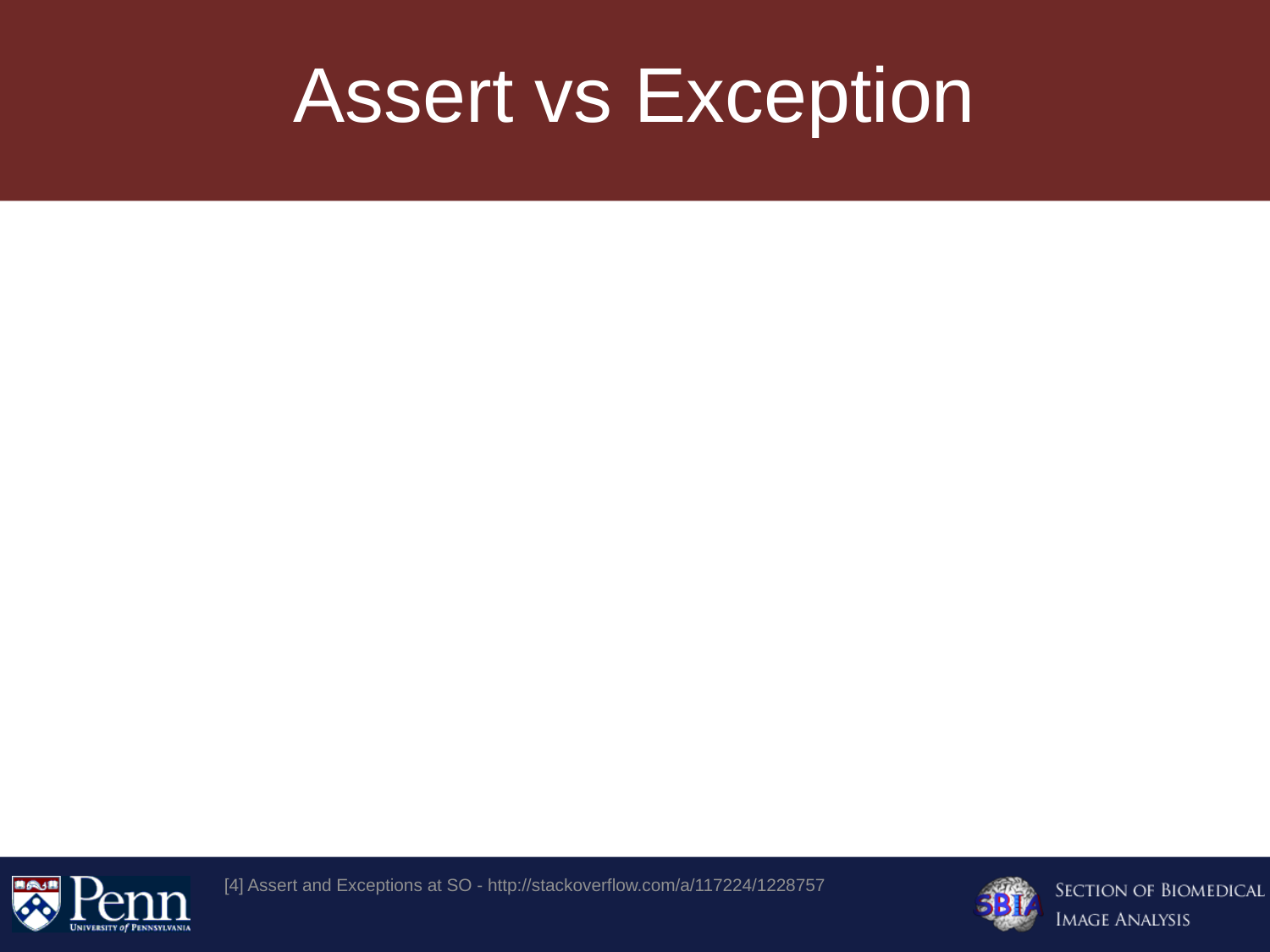

# Assert vs Exception

[4] Assert and Exceptions at SO - http://stackoverflow.com/a/117224/1228757